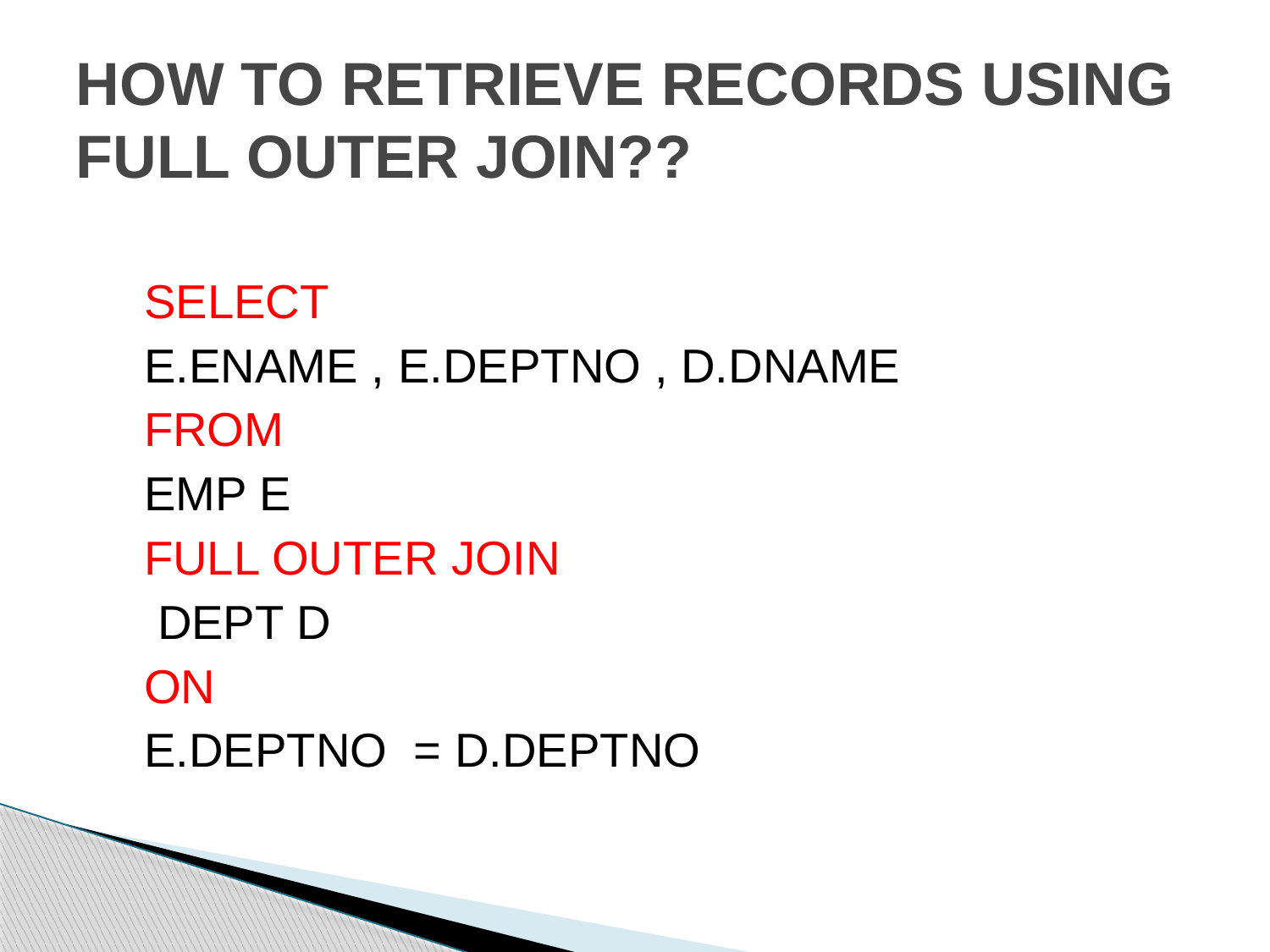

# HOW TO RETRIEVE RECORDS USING FULL OUTER JOIN??
SELECT
E.ENAME , E.DEPTNO , D.DNAME
FROM
EMP E
FULL OUTER JOIN
 DEPT D
ON
E.DEPTNO  = D.DEPTNO